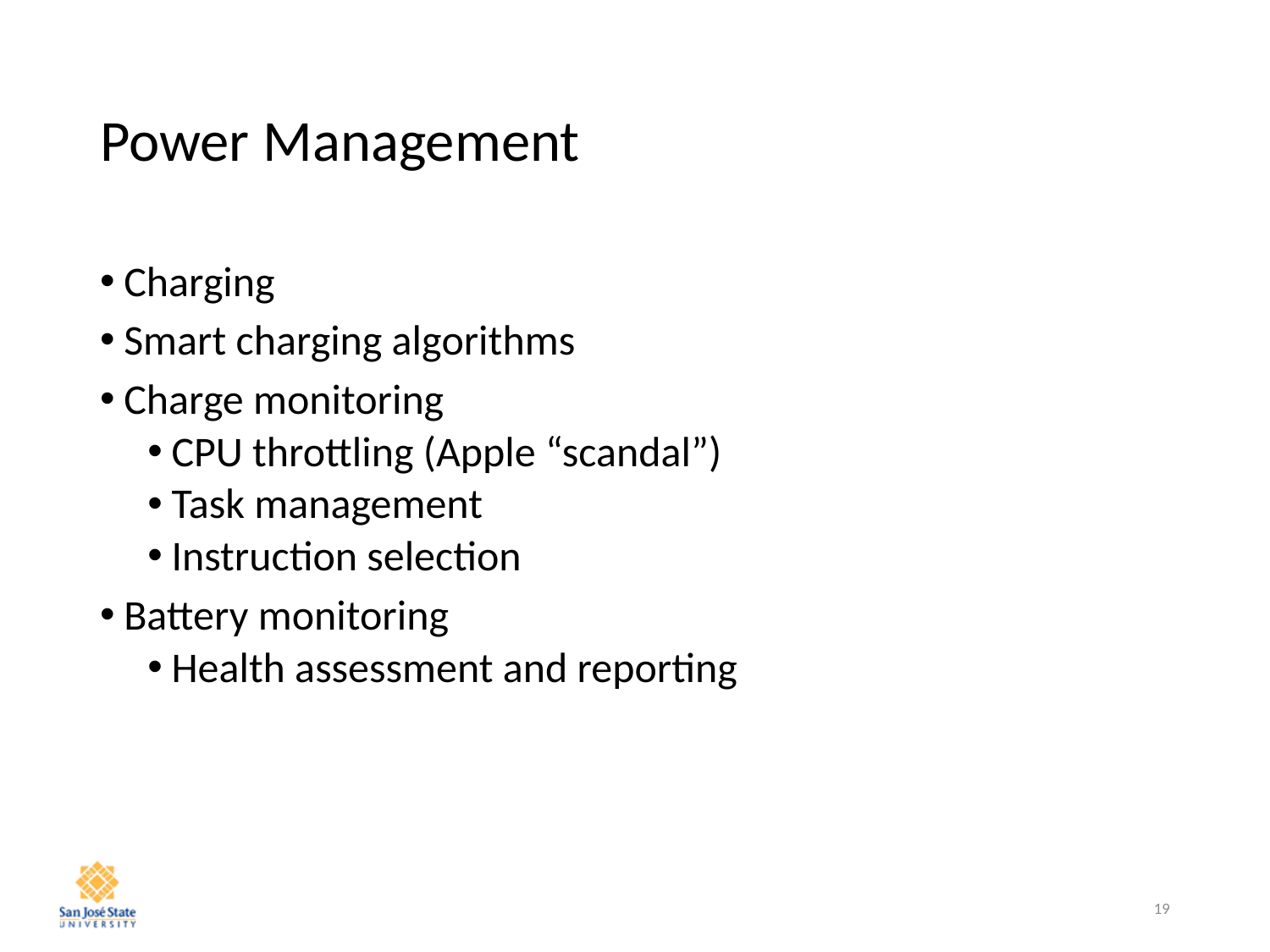

# Power Management
Charging
Smart charging algorithms
Charge monitoring
CPU throttling (Apple “scandal”)
Task management
Instruction selection
Battery monitoring
Health assessment and reporting
19